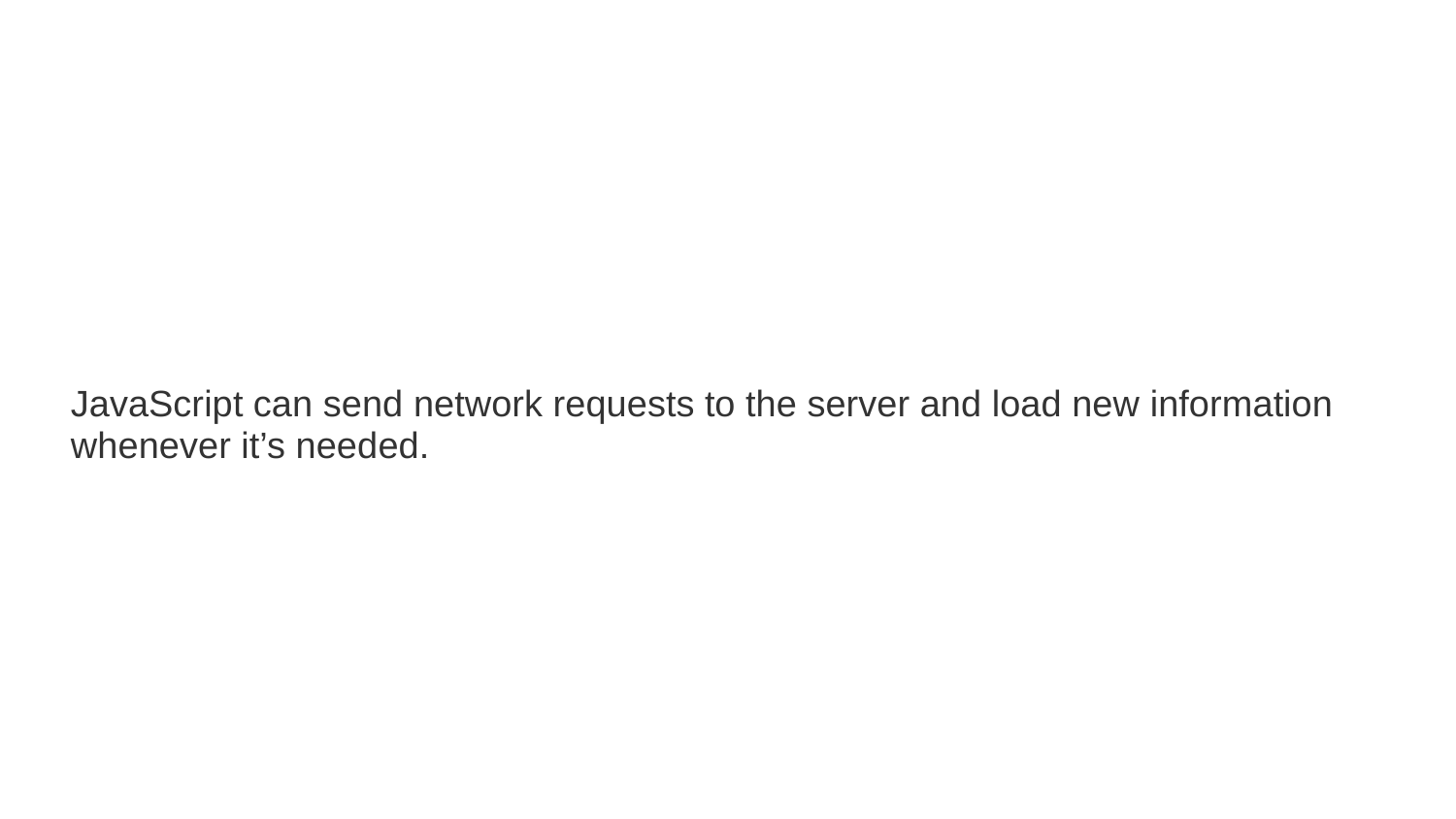

JavaScript can send network requests to the server and load new information whenever it’s needed.